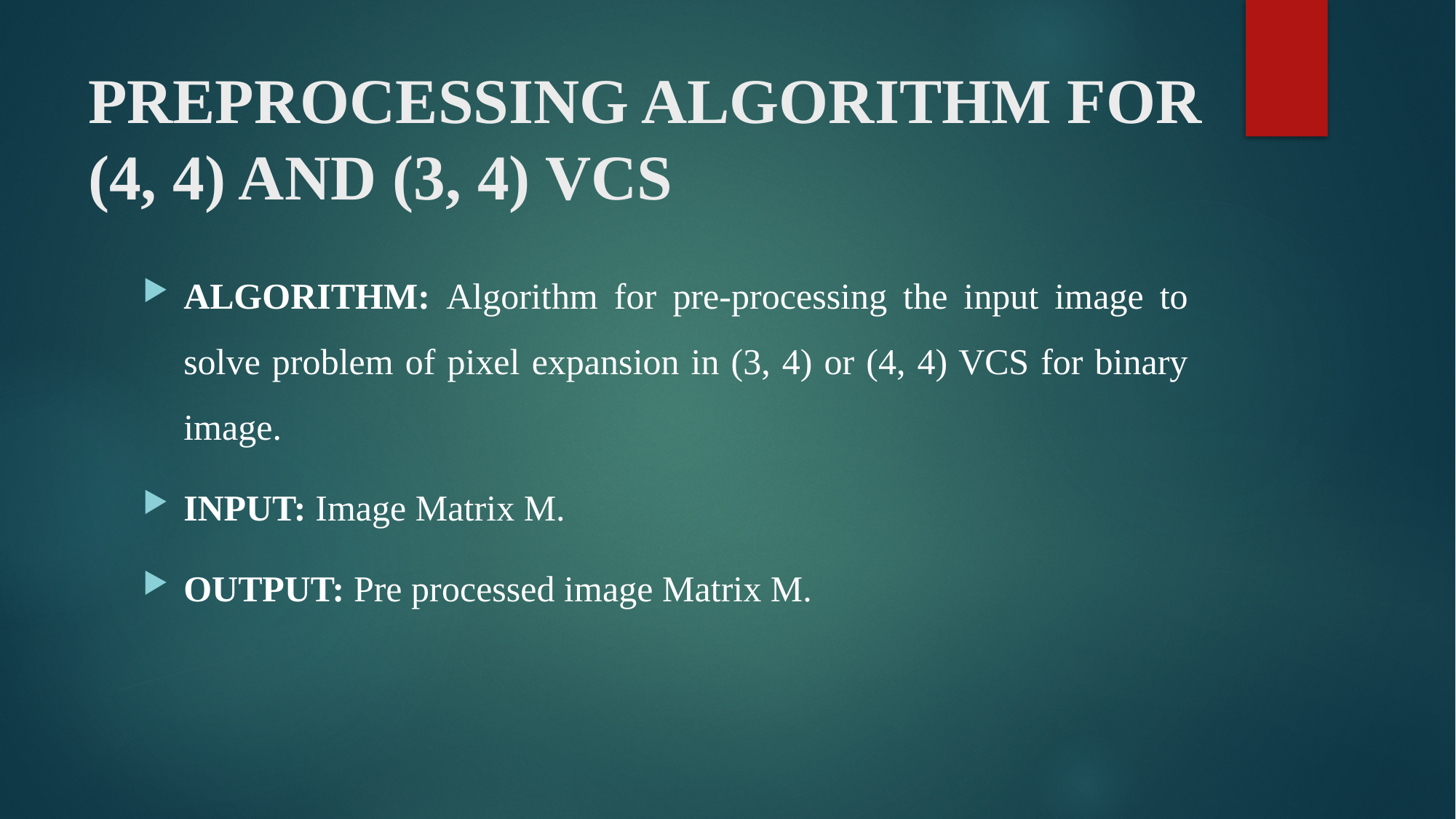

# PREPROCESSING ALGORITHM FOR (4, 4) AND (3, 4) VCS
ALGORITHM: Algorithm for pre-processing the input image to solve problem of pixel expansion in (3, 4) or (4, 4) VCS for binary image.
INPUT: Image Matrix M.
OUTPUT: Pre processed image Matrix M.